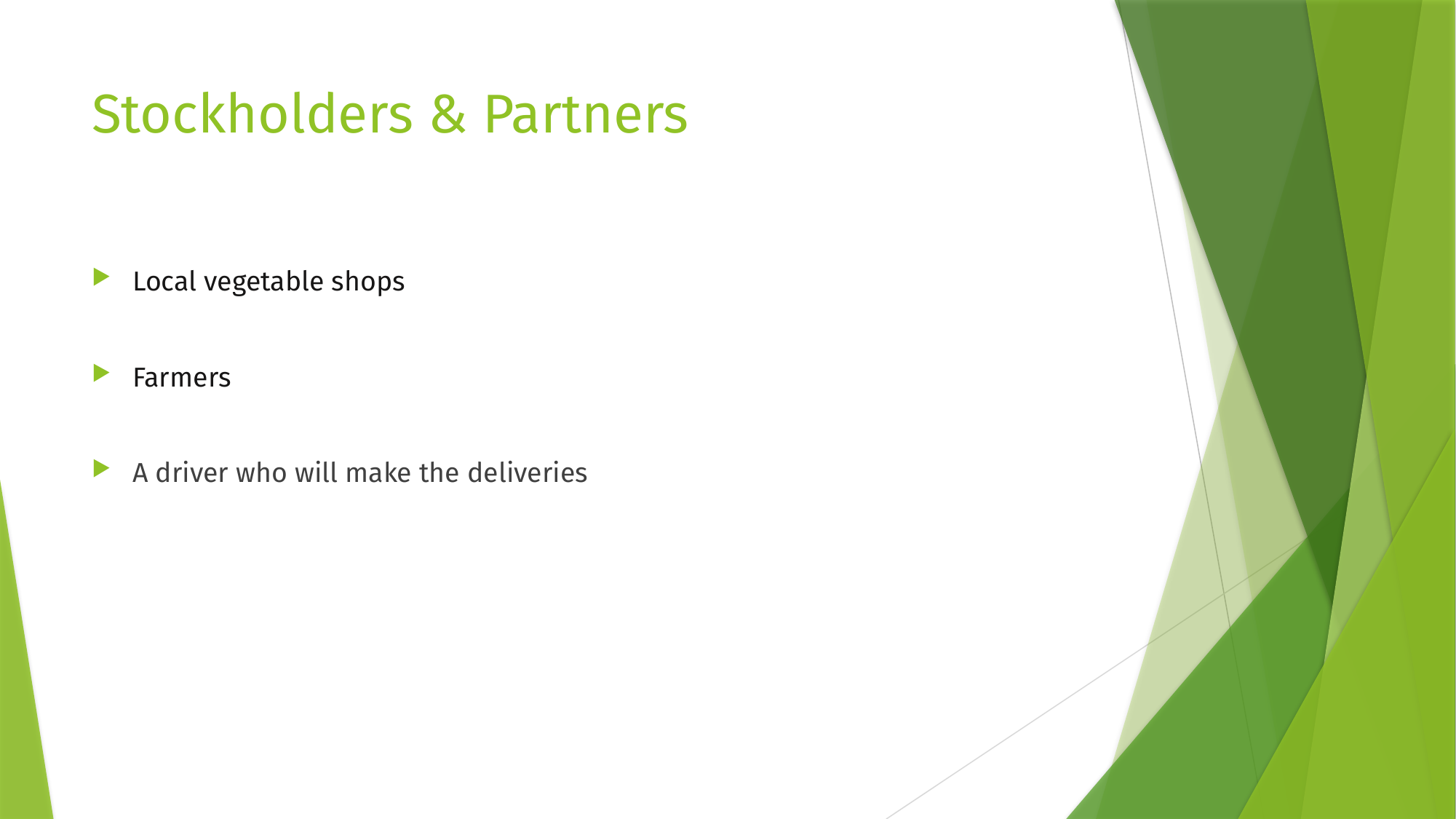

# Stockholders & Partners
Local vegetable shops

Farmers

A driver who will make the deliveries